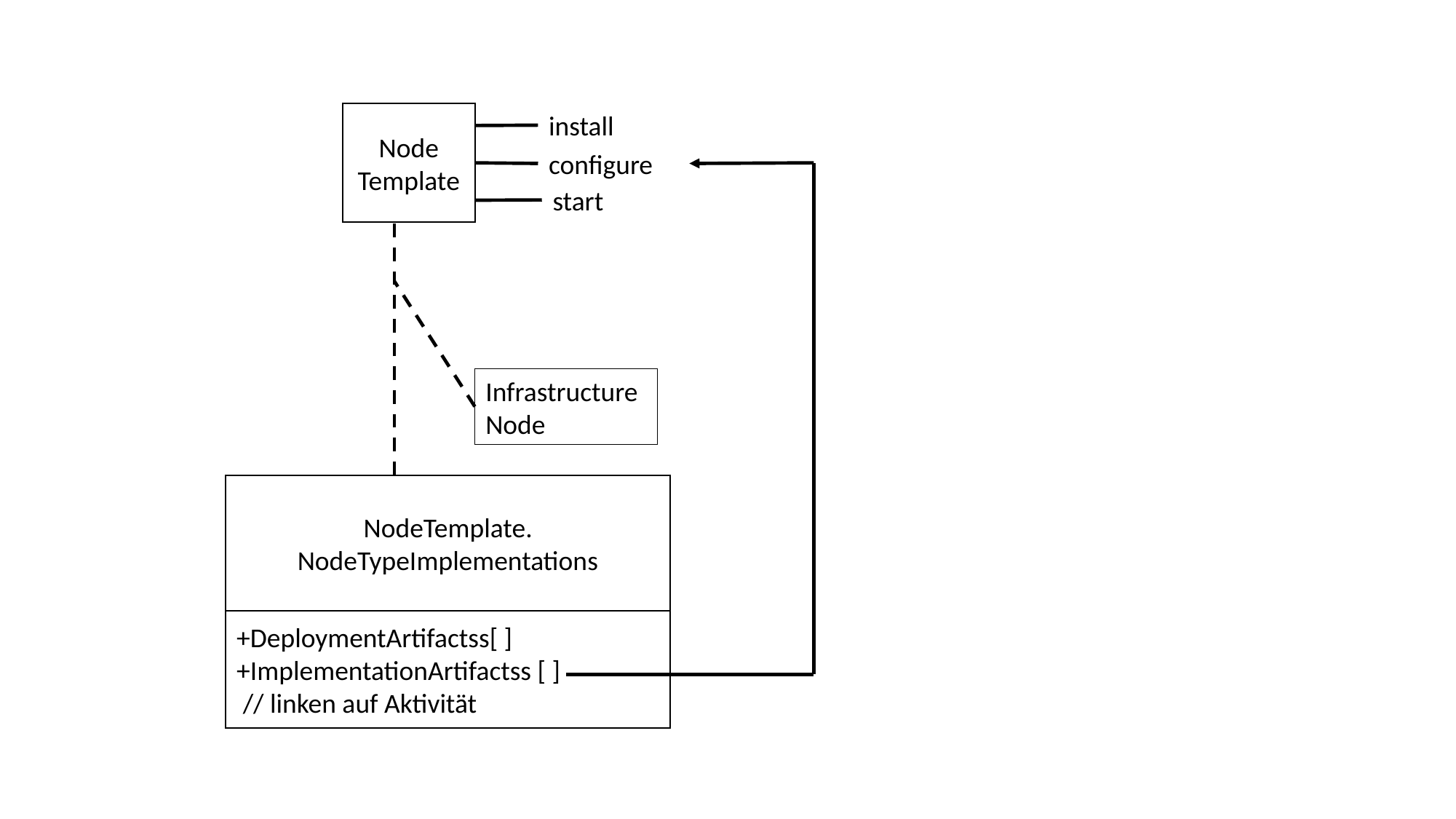

Node
Template
install
configure
start
Infrastructure
Node
NodeTemplate.
NodeTypeImplementations
+DeploymentArtifactss[ ]
+ImplementationArtifactss [ ]
 // linken auf Aktivität